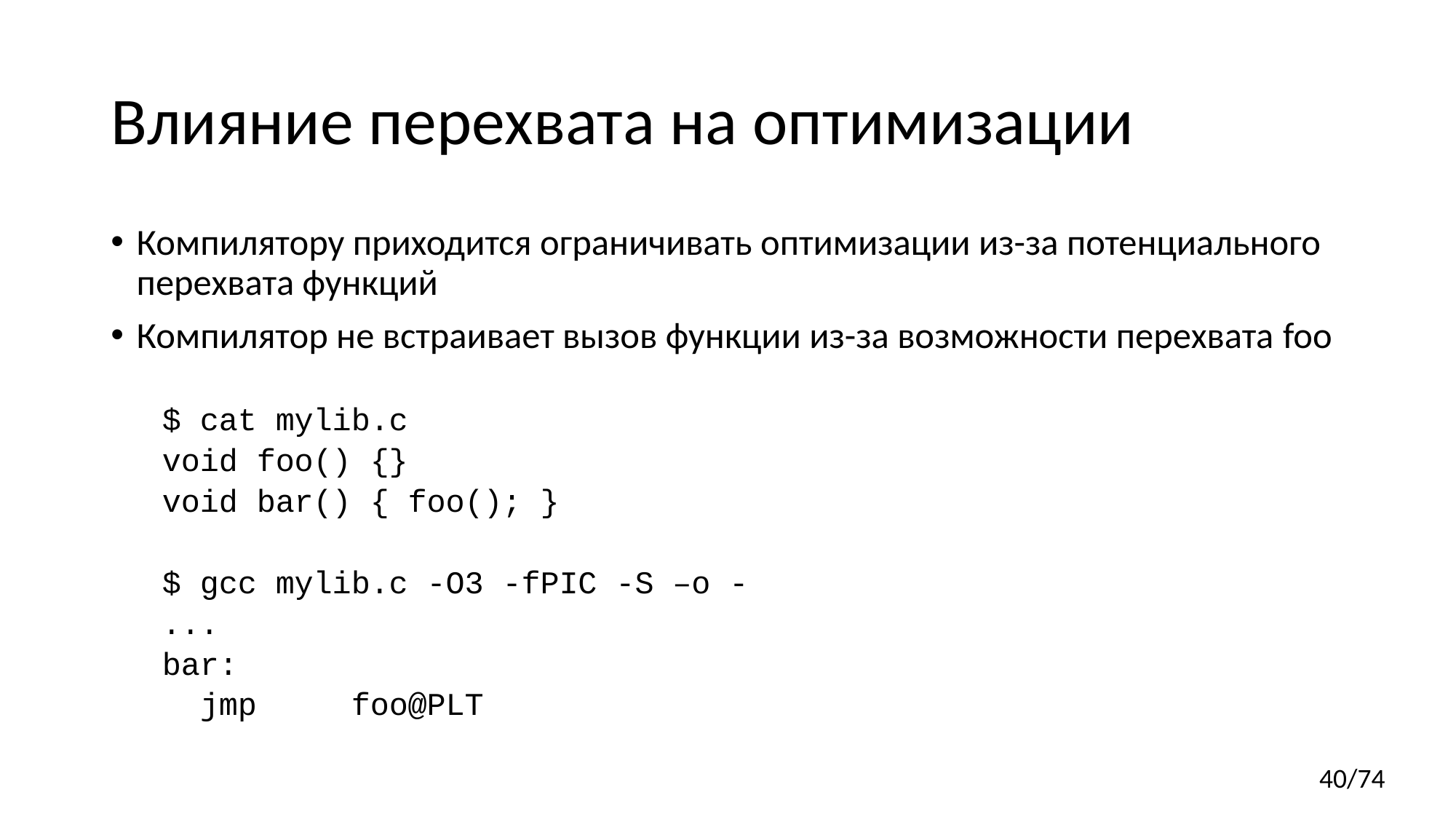

# Влияние перехвата на оптимизации
Компилятору приходится ограничивать оптимизации из-за потенциального перехвата функций
Компилятор не встраивает вызов функции из-за возможности перехвата foo

$ cat mylib.c
void foo() {}
void bar() { foo(); }

$ gcc mylib.c -O3 -fPIC -S –o -
...
bar:
  jmp     foo@PLT